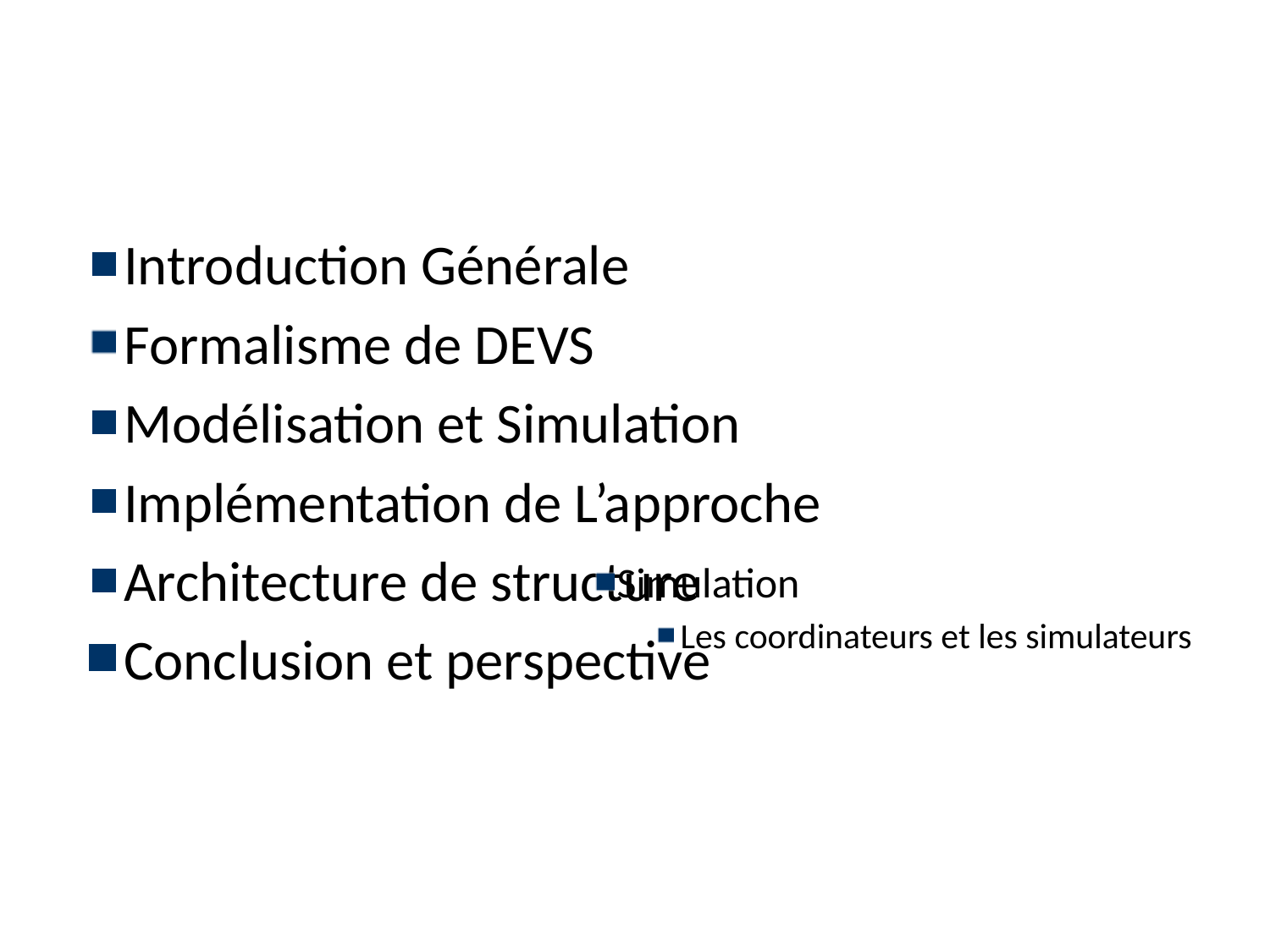

Introduction Générale
Formalisme de DEVS
Modélisation et Simulation
Implémentation de L’approche
Architecture de structure
Conclusion et perspective

Simulation
Les coordinateurs et les simulateurs